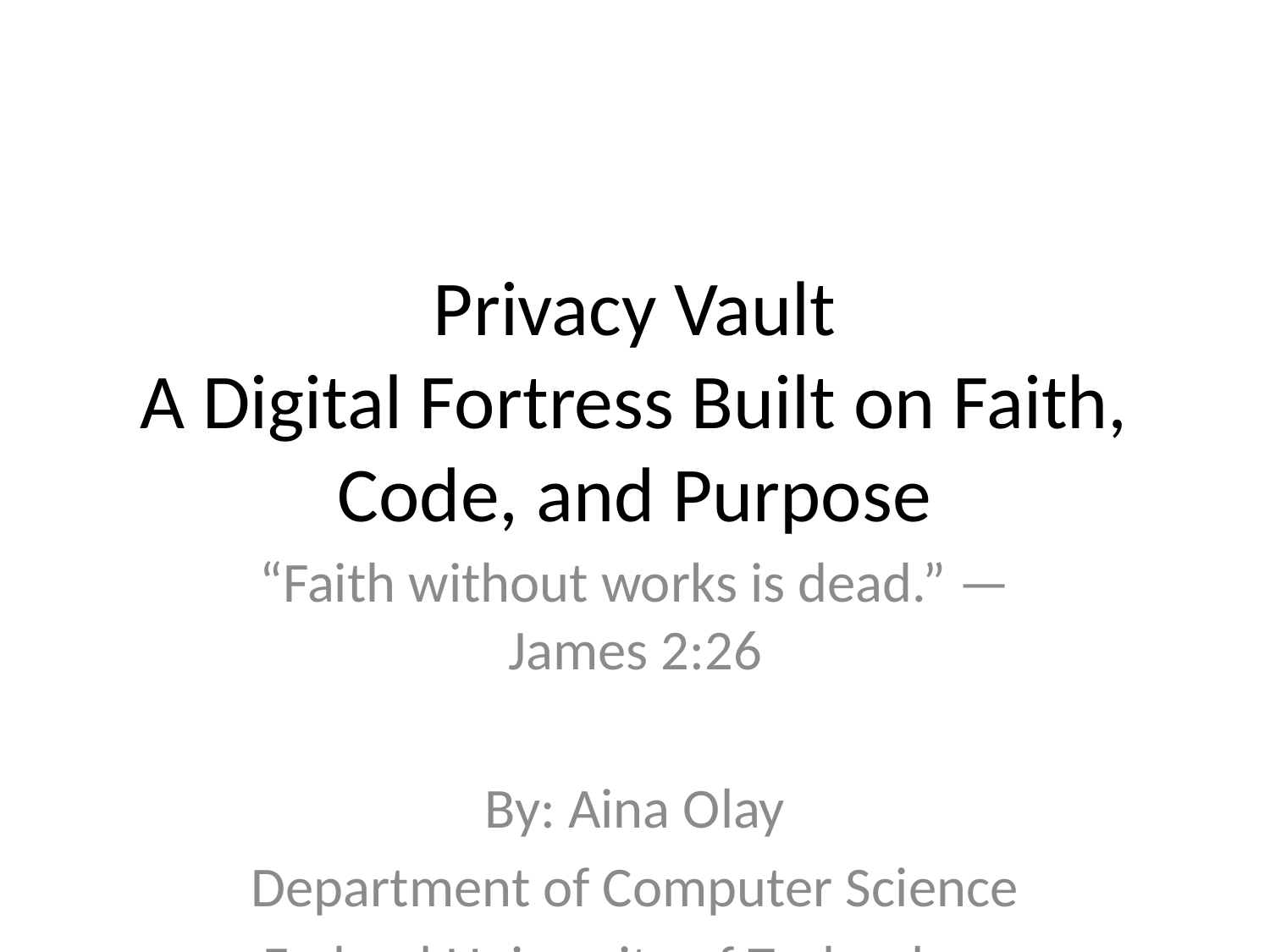

# Privacy Vault
A Digital Fortress Built on Faith, Code, and Purpose
“Faith without works is dead.” — James 2:26

By: Aina Olay
Department of Computer Science
Federal University of Technology Akure (FUTA)
October 12, 2025